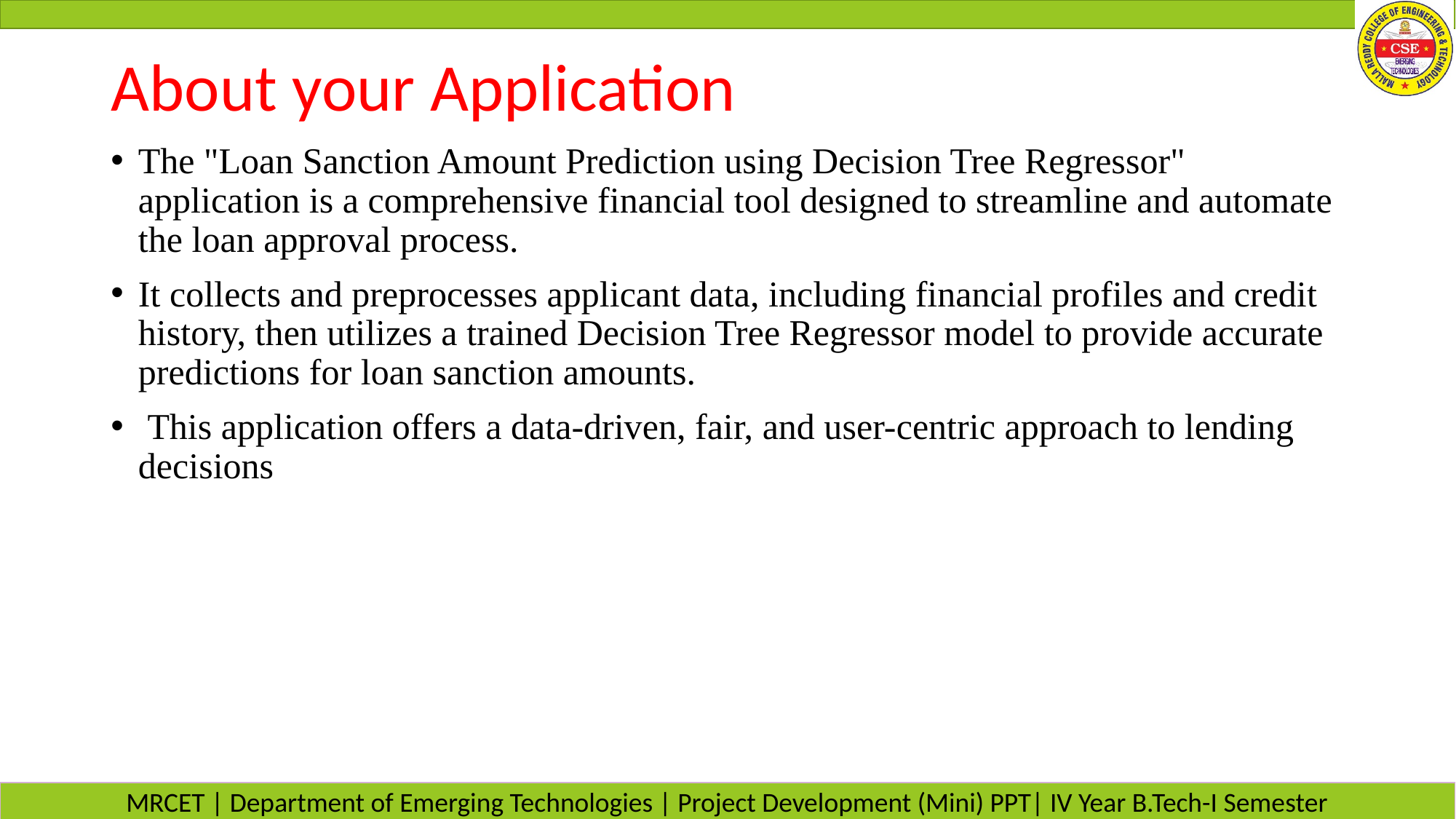

# About your Application
The "Loan Sanction Amount Prediction using Decision Tree Regressor" application is a comprehensive financial tool designed to streamline and automate the loan approval process.
It collects and preprocesses applicant data, including financial profiles and credit history, then utilizes a trained Decision Tree Regressor model to provide accurate predictions for loan sanction amounts.
 This application offers a data-driven, fair, and user-centric approach to lending decisions